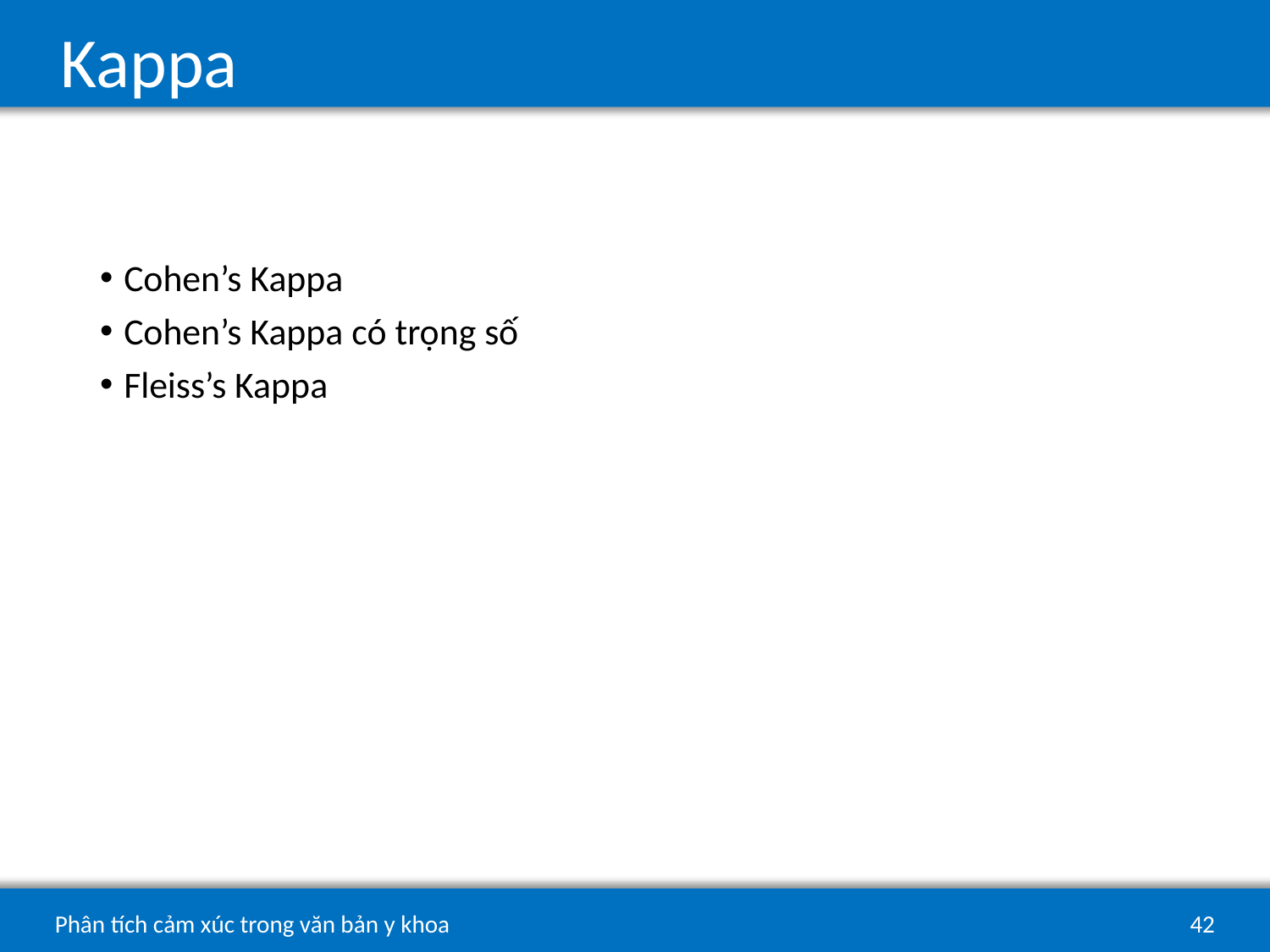

Kappa
Cohen’s Kappa
Cohen’s Kappa có trọng số
Fleiss’s Kappa

42/<#>/27
42
Phân tích cảm xúc trong văn bản y khoa
Phân tích cảm xúc trong văn bản y khoa